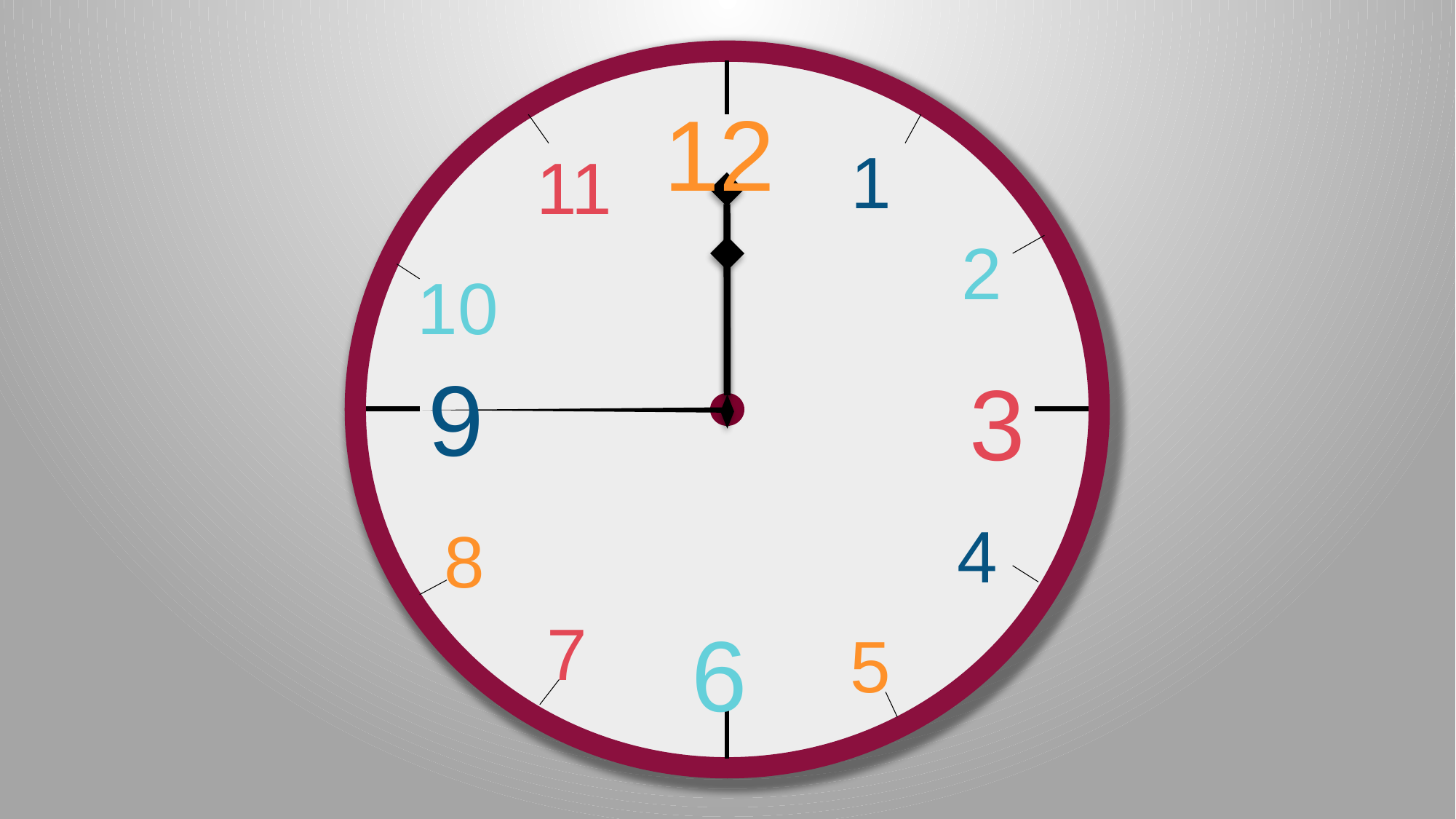

12

1
11

2
10
9
3

4
8
7
6
5